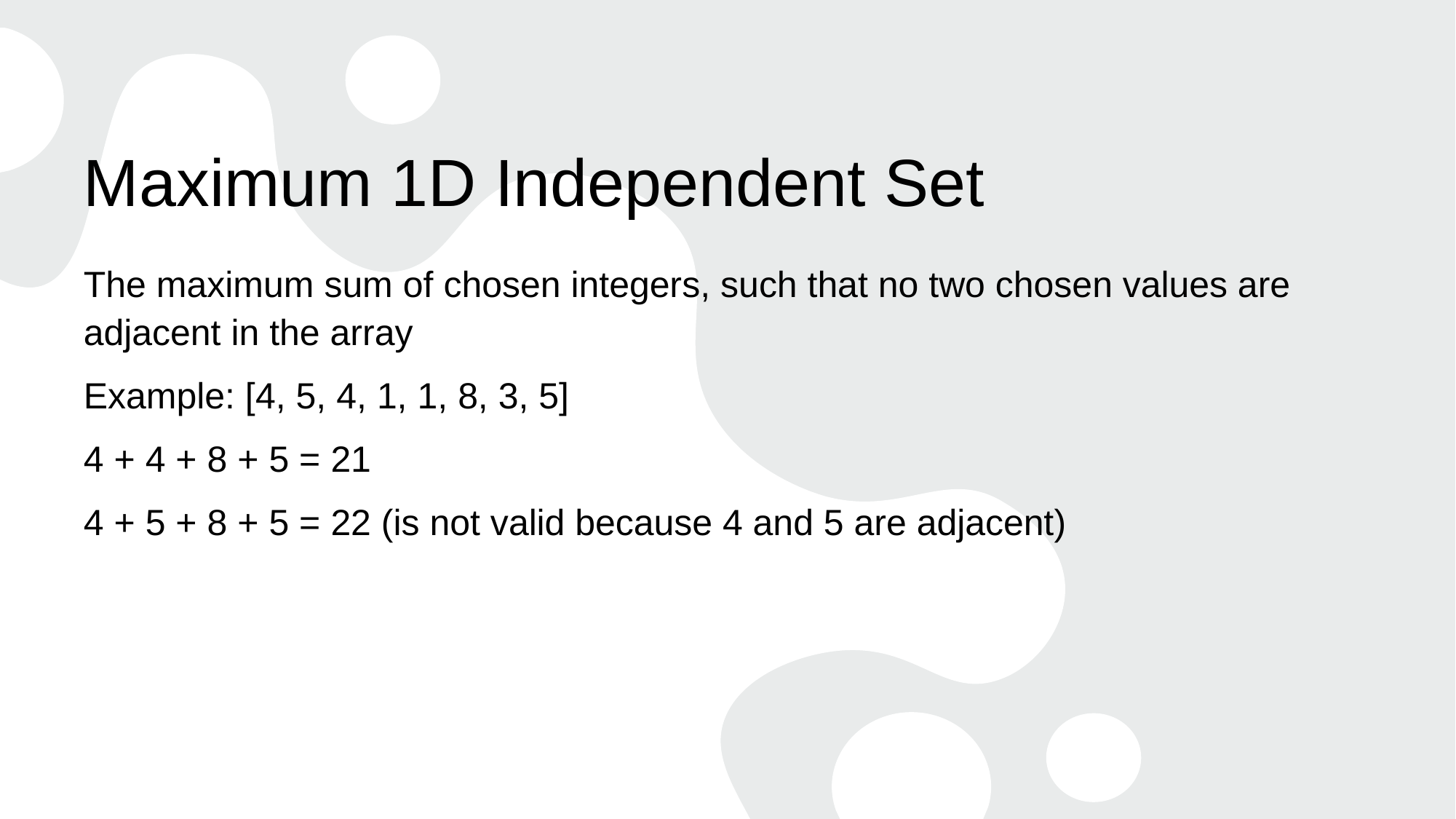

# Maximum 1D Independent Set
The maximum sum of chosen integers, such that no two chosen values are adjacent in the array
Example: [4, 5, 4, 1, 1, 8, 3, 5]
4 + 4 + 8 + 5 = 21
4 + 5 + 8 + 5 = 22 (is not valid because 4 and 5 are adjacent)